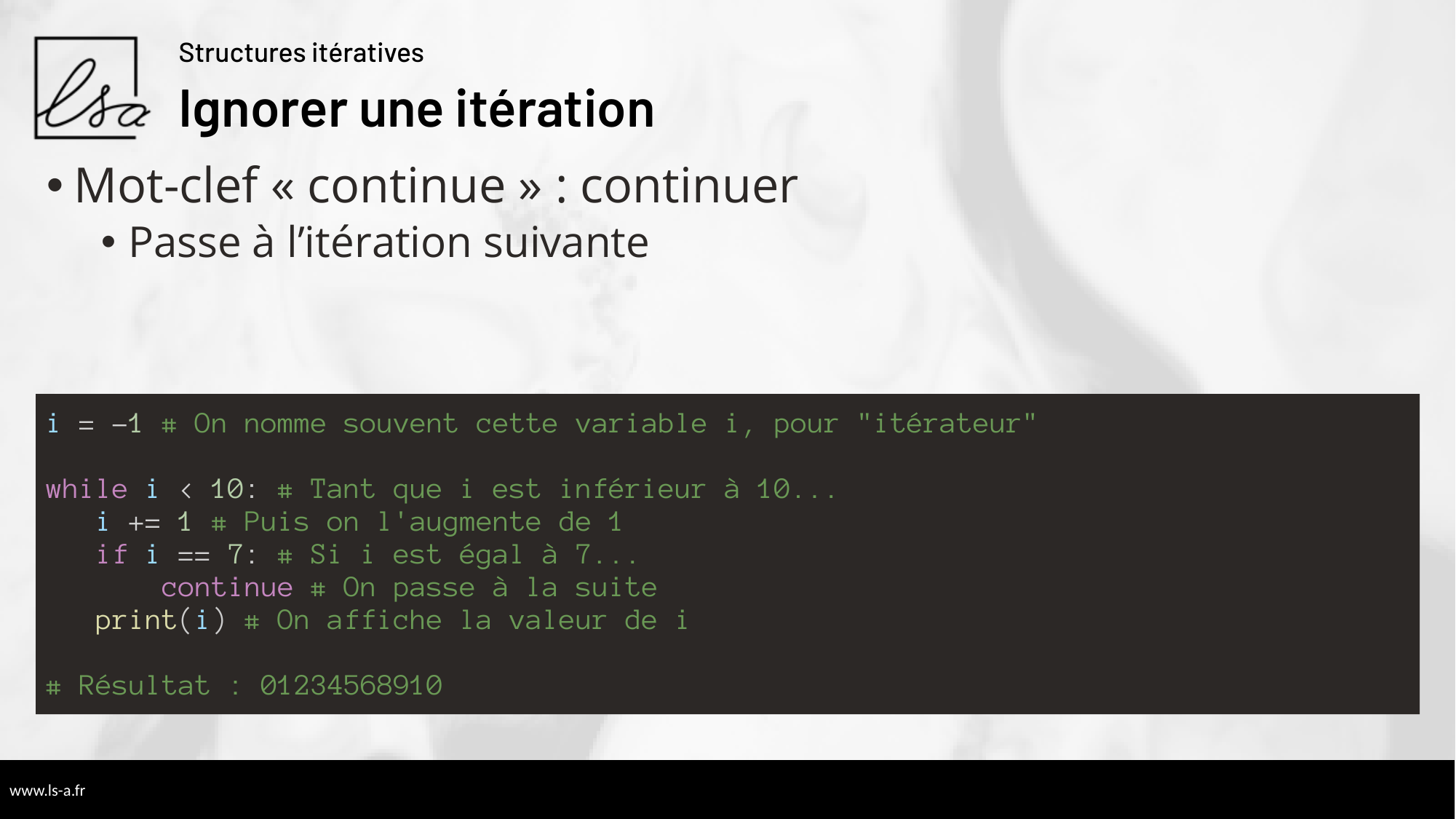

Structures itératives
# Ignorer une itération
Mot-clef « continue » : continuer
Passe à l’itération suivante

i = -1 # On nomme souvent cette variable i, pour "itérateur"
while i < 10: # Tant que i est inférieur à 10...
   i += 1 # Puis on l'augmente de 1
   if i == 7: # Si i est égal à 7...
       continue # On passe à la suite
   print(i) # On affiche la valeur de i
# Résultat : 01234568910